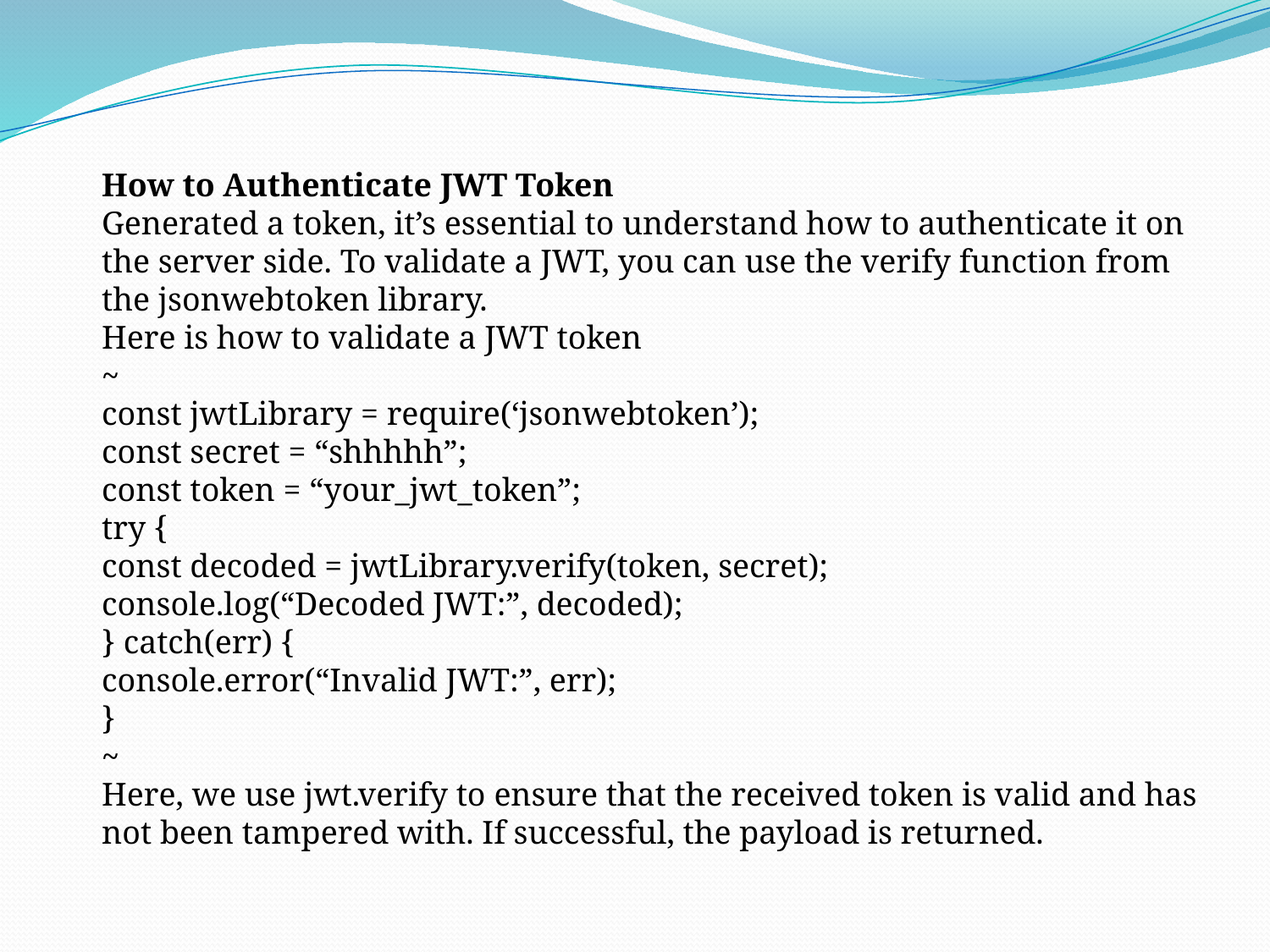

How to Authenticate JWT Token
Generated a token, it’s essential to understand how to authenticate it on the server side. To validate a JWT, you can use the verify function from the jsonwebtoken library.
Here is how to validate a JWT token
~
const jwtLibrary = require(‘jsonwebtoken’);
const secret = “shhhhh”;
const token = “your_jwt_token”;
try {
const decoded = jwtLibrary.verify(token, secret);
console.log(“Decoded JWT:”, decoded);
} catch(err) {
console.error(“Invalid JWT:”, err);
}
~
Here, we use jwt.verify to ensure that the received token is valid and has not been tampered with. If successful, the payload is returned.